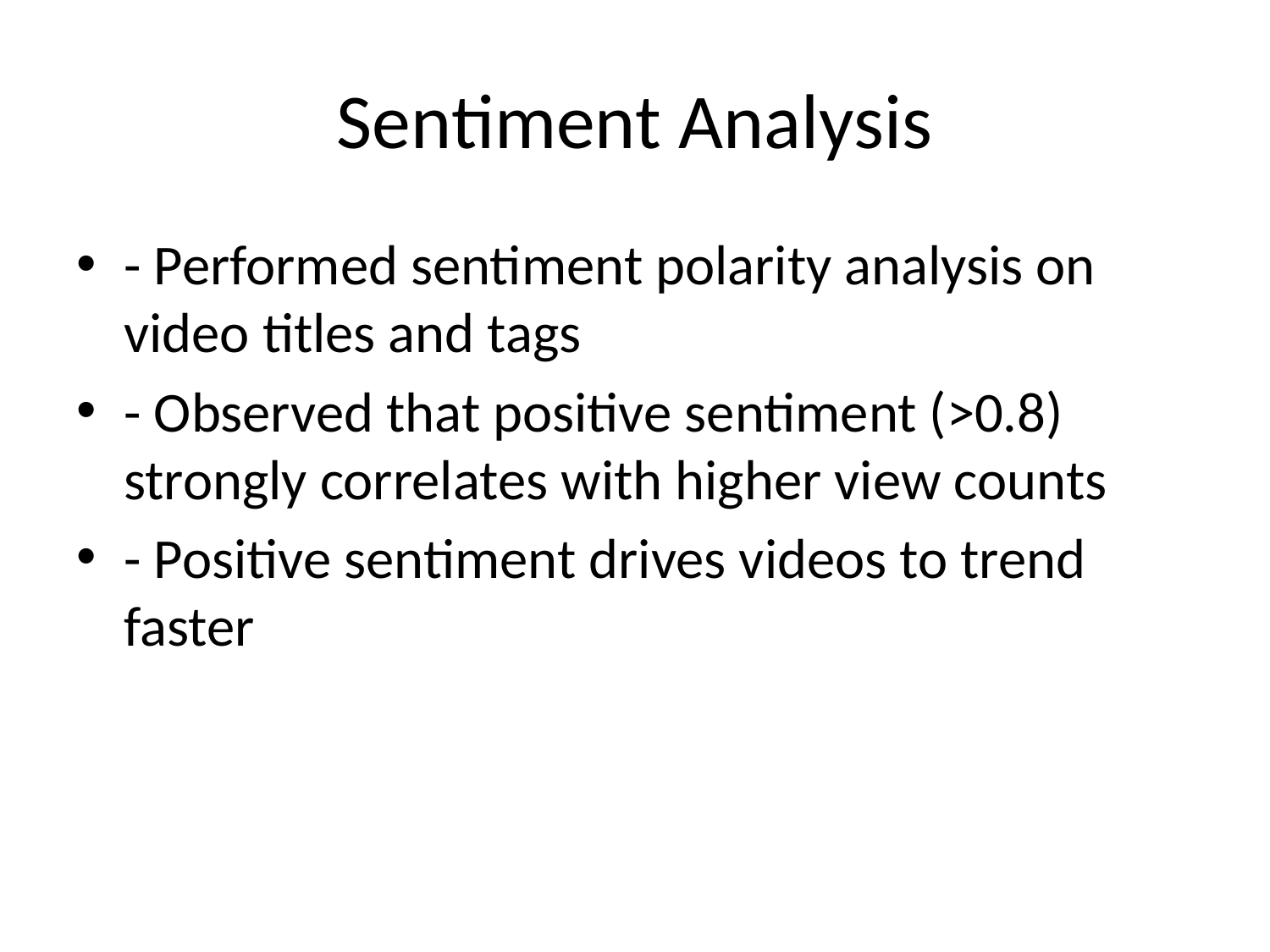

# Sentiment Analysis
- Performed sentiment polarity analysis on video titles and tags
- Observed that positive sentiment (>0.8) strongly correlates with higher view counts
- Positive sentiment drives videos to trend faster